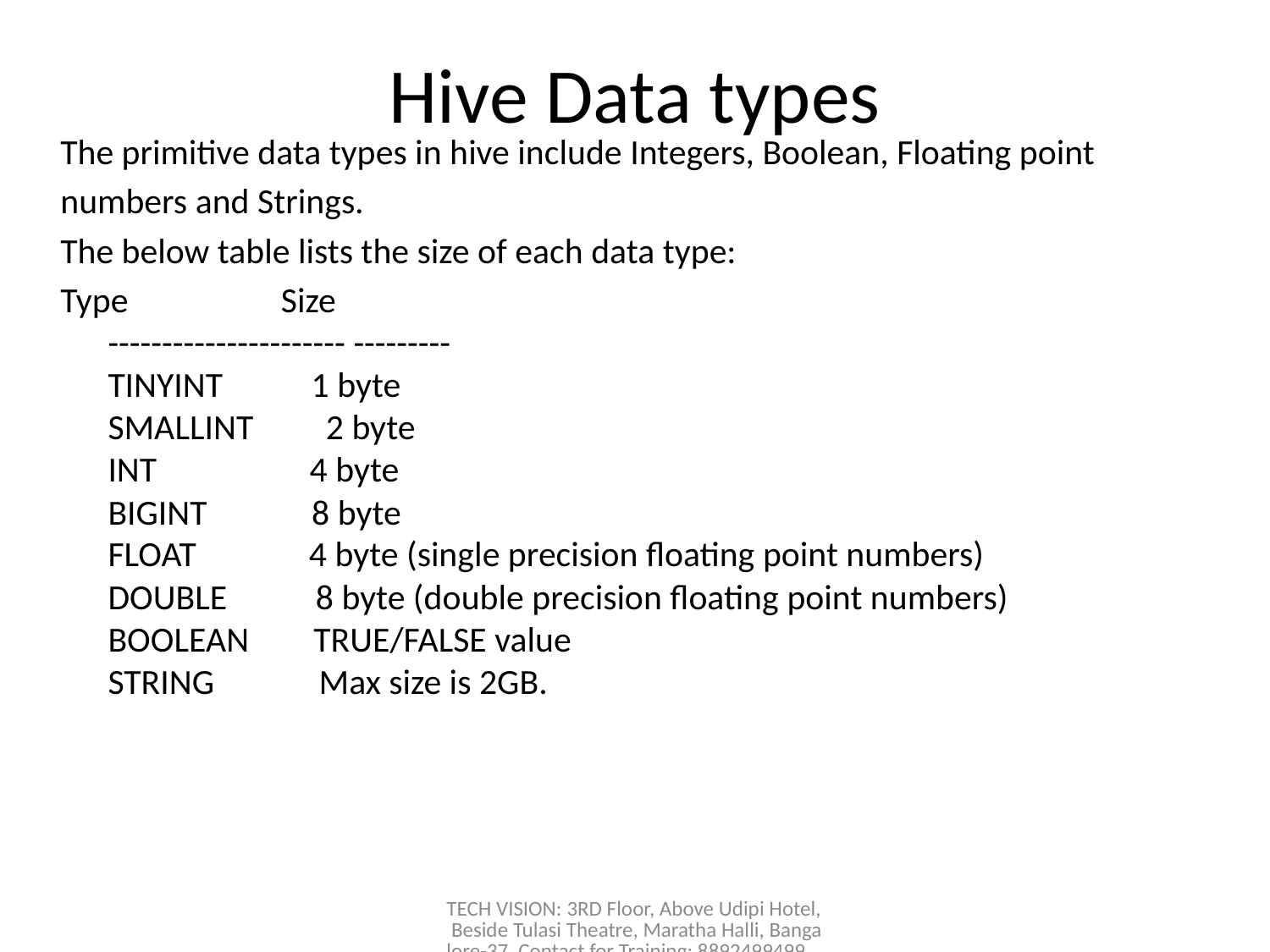

# Hive Data types
The primitive data types in hive include Integers, Boolean, Floating point
numbers and Strings.
The below table lists the size of each data type:
Type                   Size
---------------------- ---------
TINYINT           1 byte
SMALLINT         2 byte
INT                   4 byte
BIGINT             8 byte
FLOAT              4 byte (single precision floating point numbers)
DOUBLE           8 byte (double precision floating point numbers)
BOOLEAN        TRUE/FALSE value
STRING             Max size is 2GB.
TECH VISION: 3RD Floor, Above Udipi Hotel, Beside Tulasi Theatre, Maratha Halli, Bangalore-37, Contact for Training: 8892499499, 8867662564